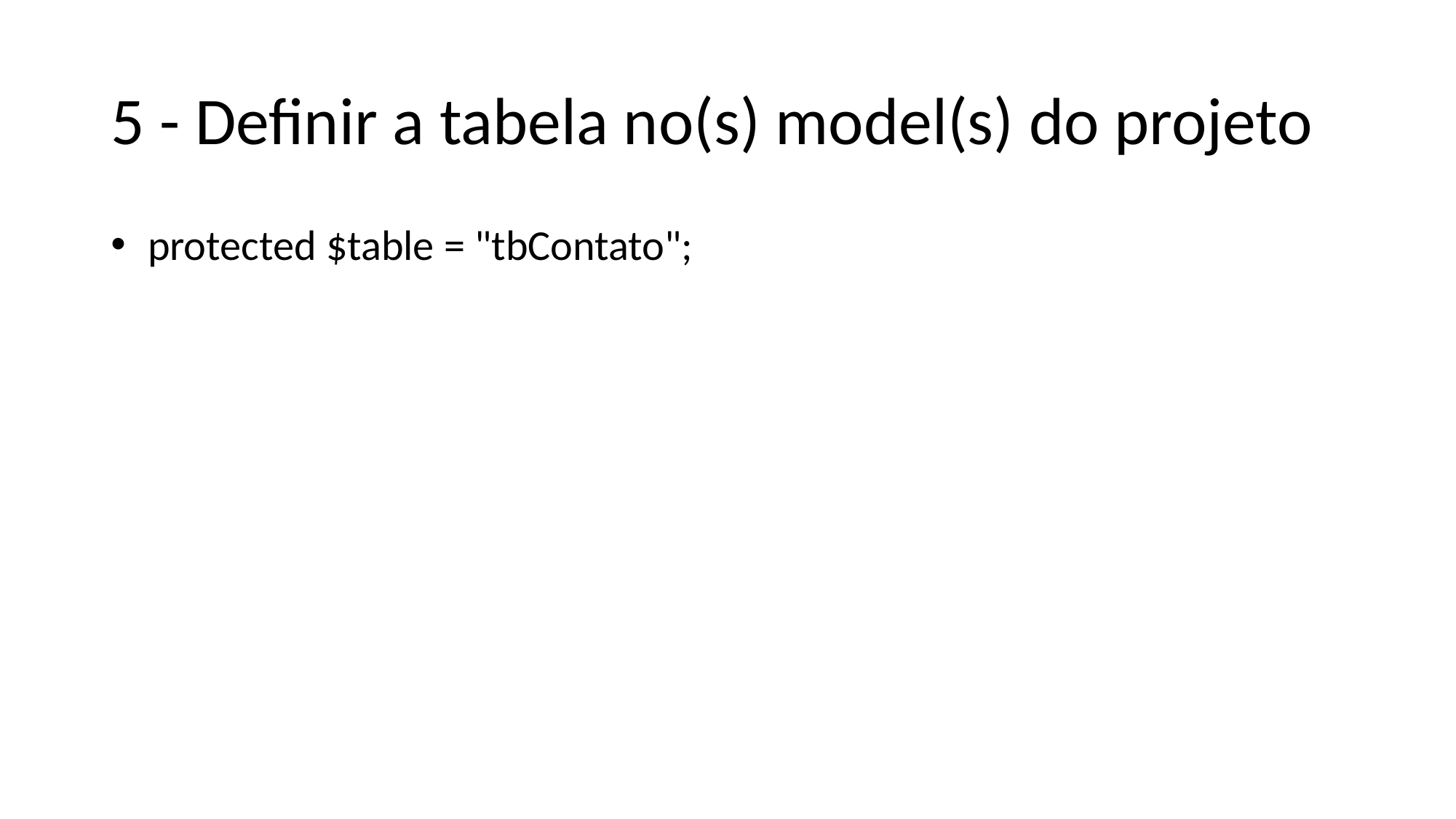

# 5 - Definir a tabela no(s) model(s) do projeto
 protected $table = "tbContato";